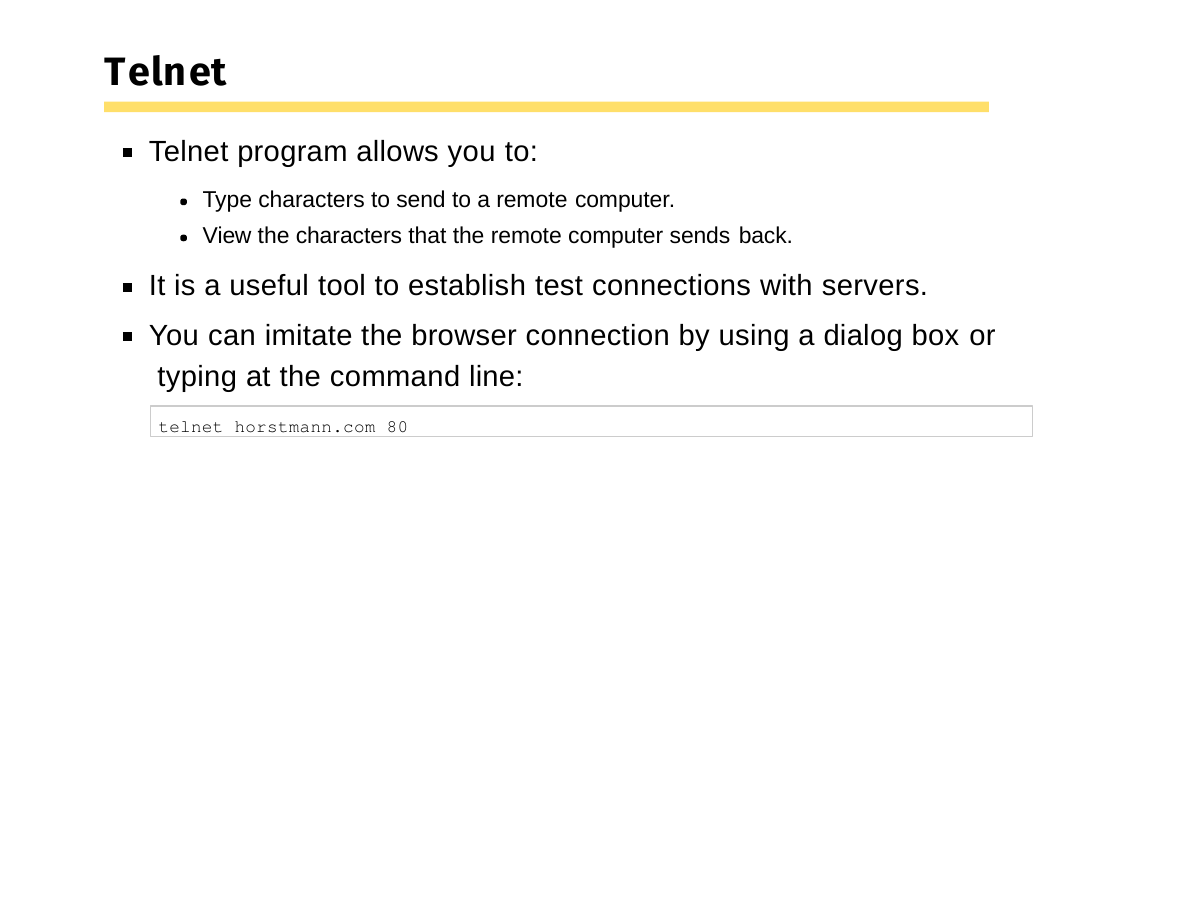

# Telnet
Telnet program allows you to:
Type characters to send to a remote computer.
View the characters that the remote computer sends back.
It is a useful tool to establish test connections with servers.
You can imitate the browser connection by using a dialog box or  typing at the command line:

telnet horstmann.com 80